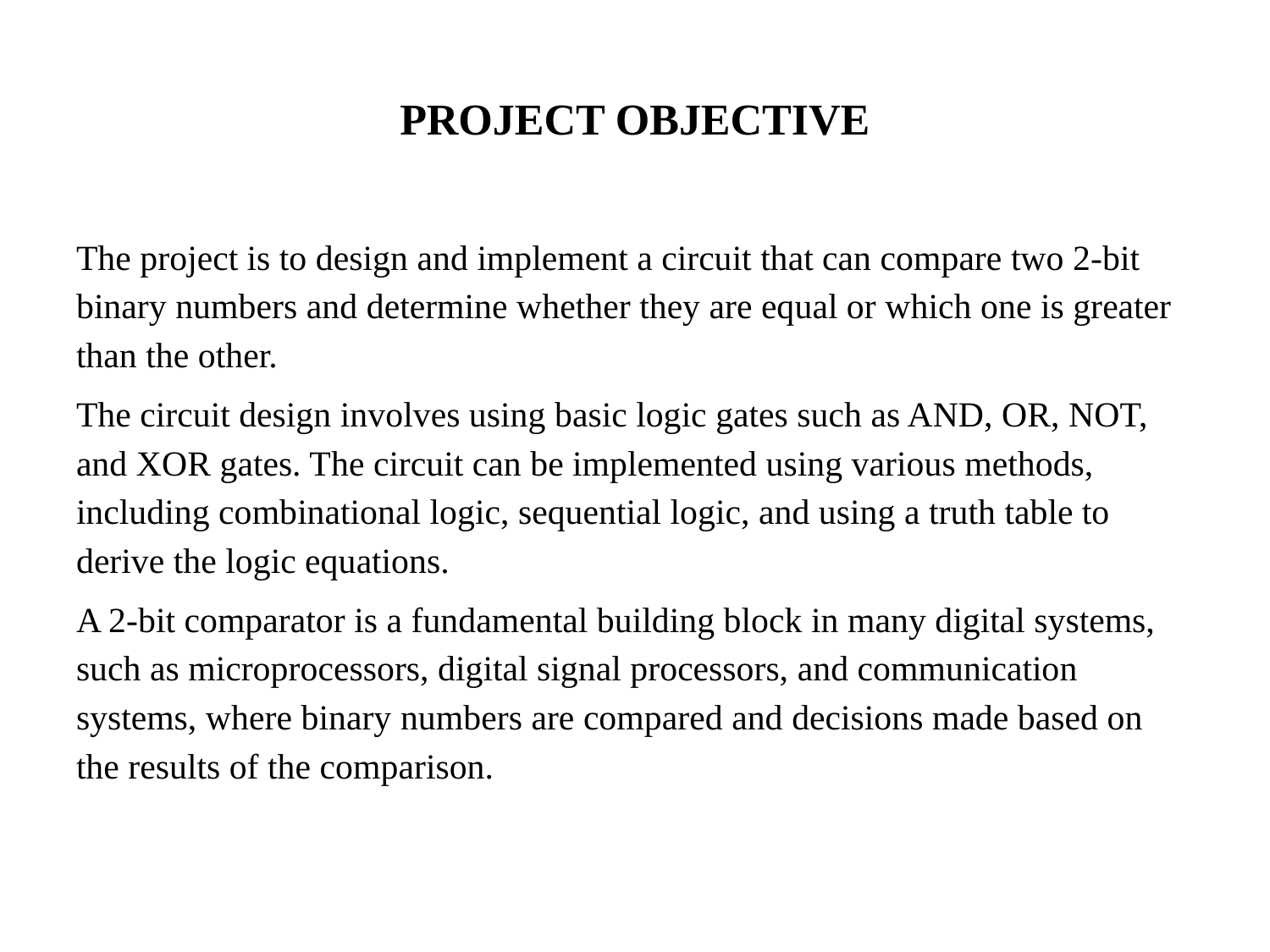

# PROJECT OBJECTIVE
The project is to design and implement a circuit that can compare two 2-bit binary numbers and determine whether they are equal or which one is greater than the other.
The circuit design involves using basic logic gates such as AND, OR, NOT, and XOR gates. The circuit can be implemented using various methods, including combinational logic, sequential logic, and using a truth table to derive the logic equations.
A 2-bit comparator is a fundamental building block in many digital systems, such as microprocessors, digital signal processors, and communication systems, where binary numbers are compared and decisions made based on the results of the comparison.